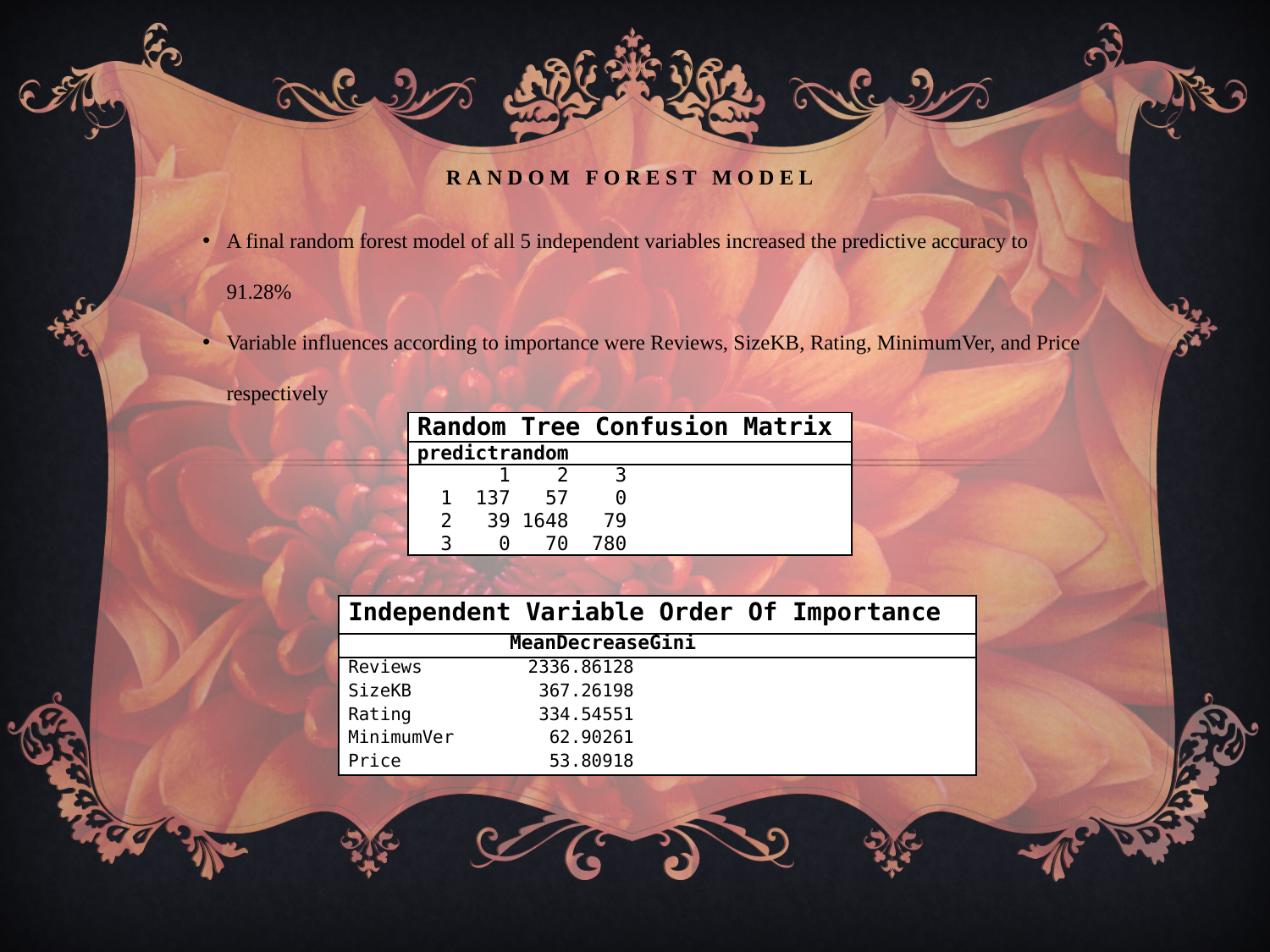

# Random Forest model
A final random forest model of all 5 independent variables increased the predictive accuracy to 91.28%
Variable influences according to importance were Reviews, SizeKB, Rating, MinimumVer, and Price respectively

| Random Tree Confusion Matrix |
| --- |
| predictrandom |
| 1 2 3 |
| 1 137 57 0 |
| 2 39 1648 79 |
| 3 0 70 780 |
| Independent Variable Order Of Importance |
| --- |
| MeanDecreaseGini |
| Reviews 2336.86128 |
| SizeKB 367.26198 |
| Rating 334.54551 |
| MinimumVer 62.90261 |
| Price 53.80918 |